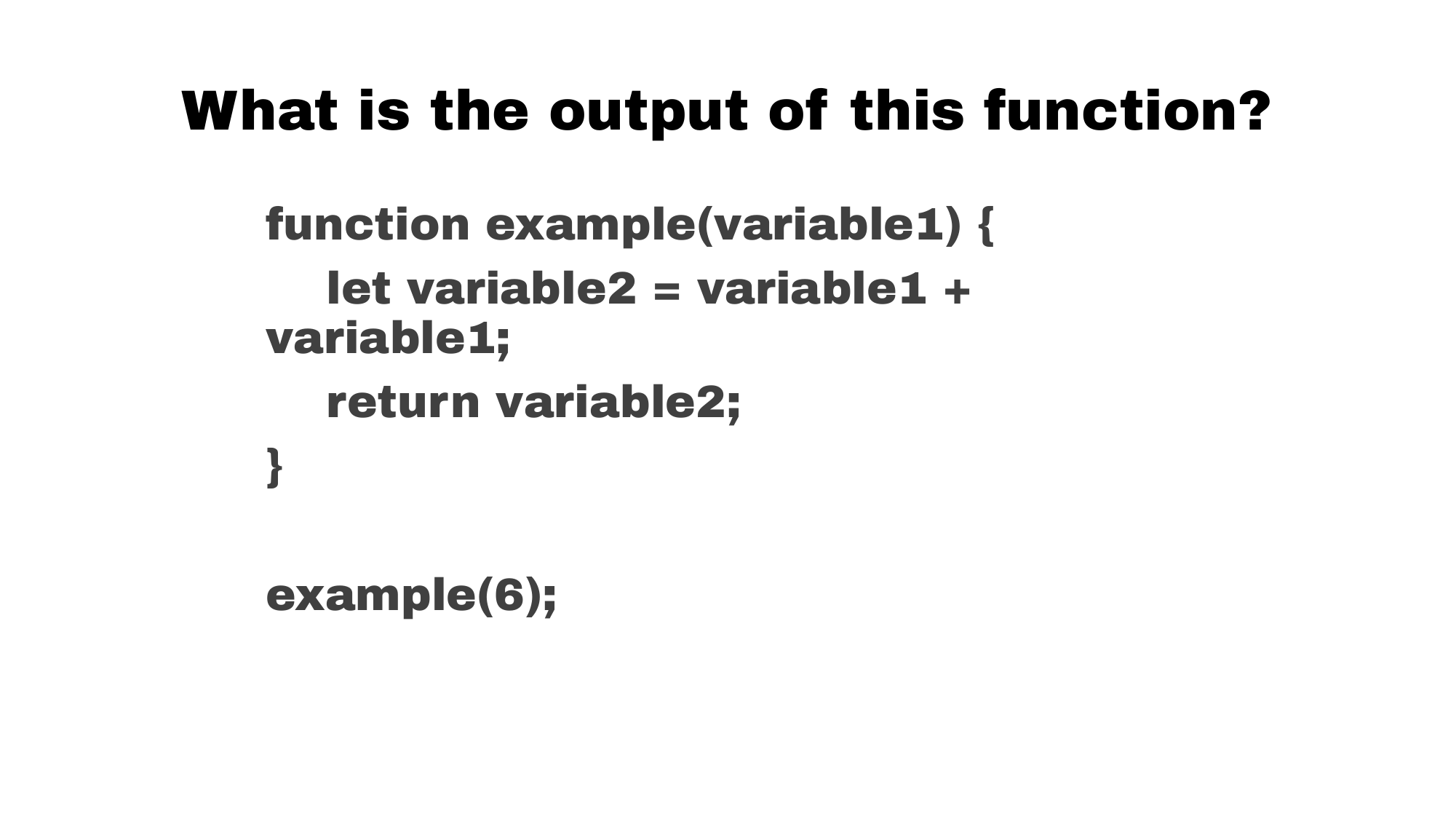

# What is the output of this function?
function example(variable1) {
    let variable2 = variable1 + variable1;
    return variable2;
}

example(6);